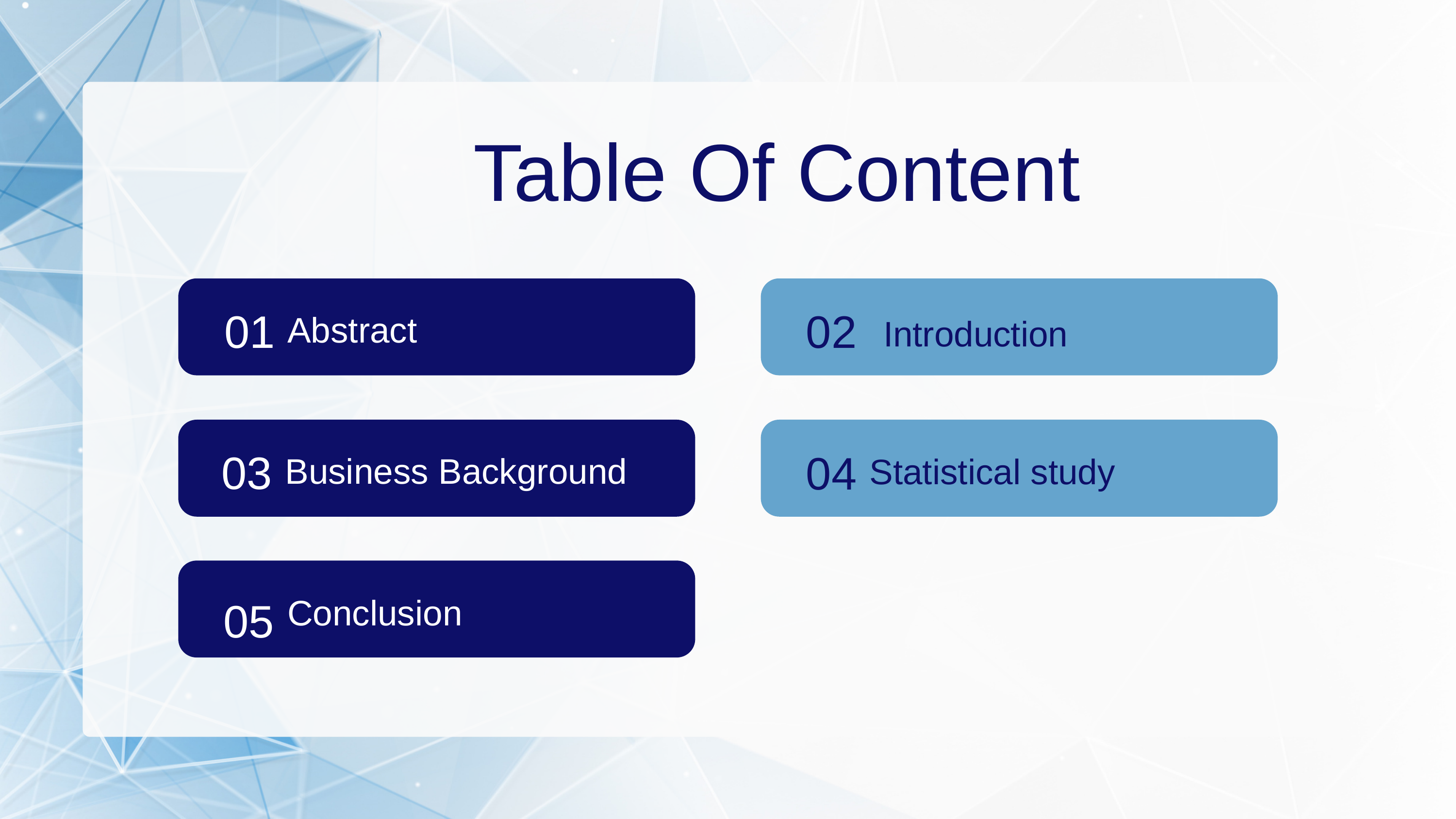

Table Of Content

01
02
Abstract
Introduction

03
04
Business Background
Statistical study

05

Conclusion